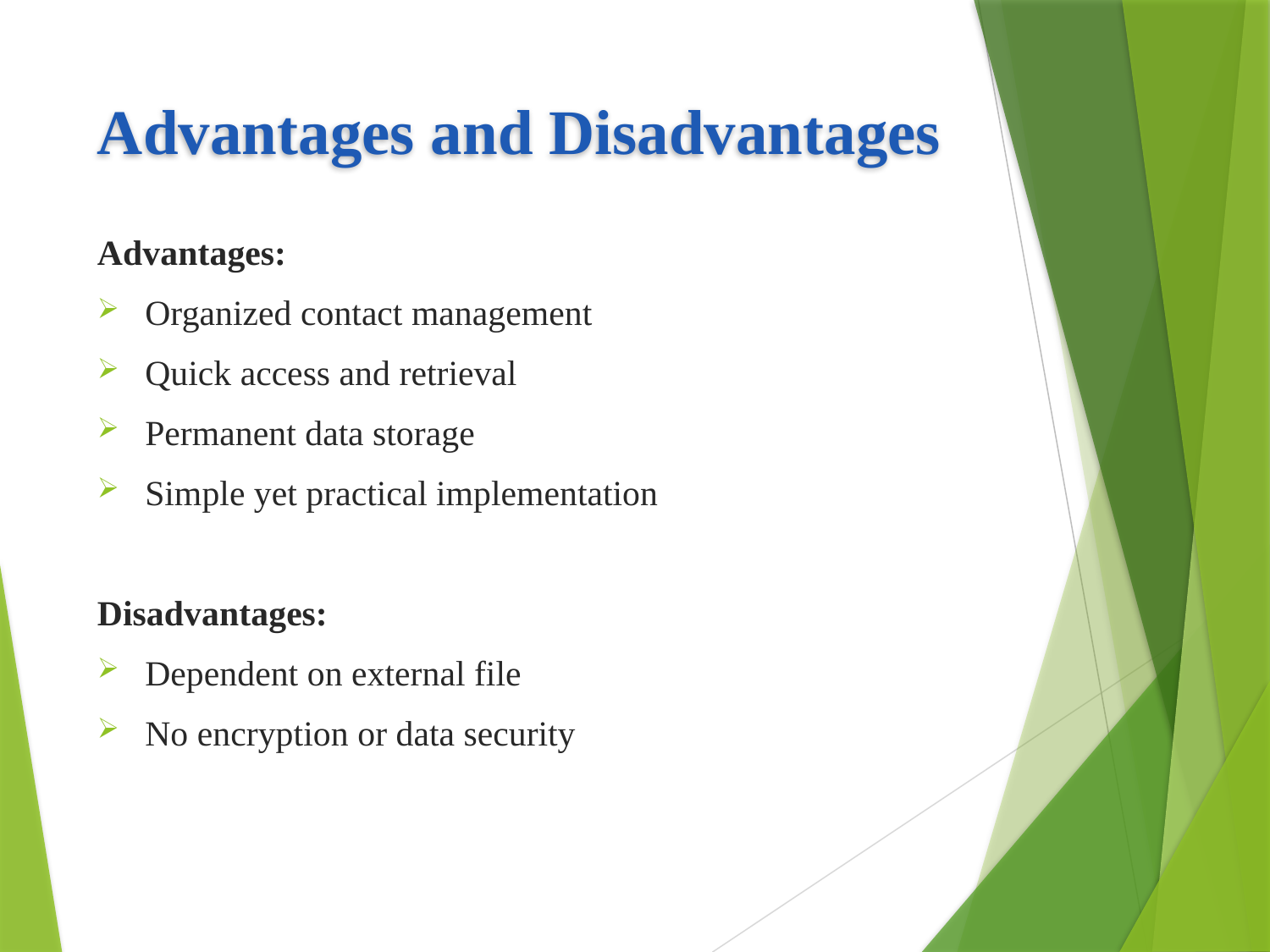

# Advantages and Disadvantages
Advantages:
Organized contact management
Quick access and retrieval
Permanent data storage
Simple yet practical implementation

Disadvantages:
Dependent on external file
No encryption or data security